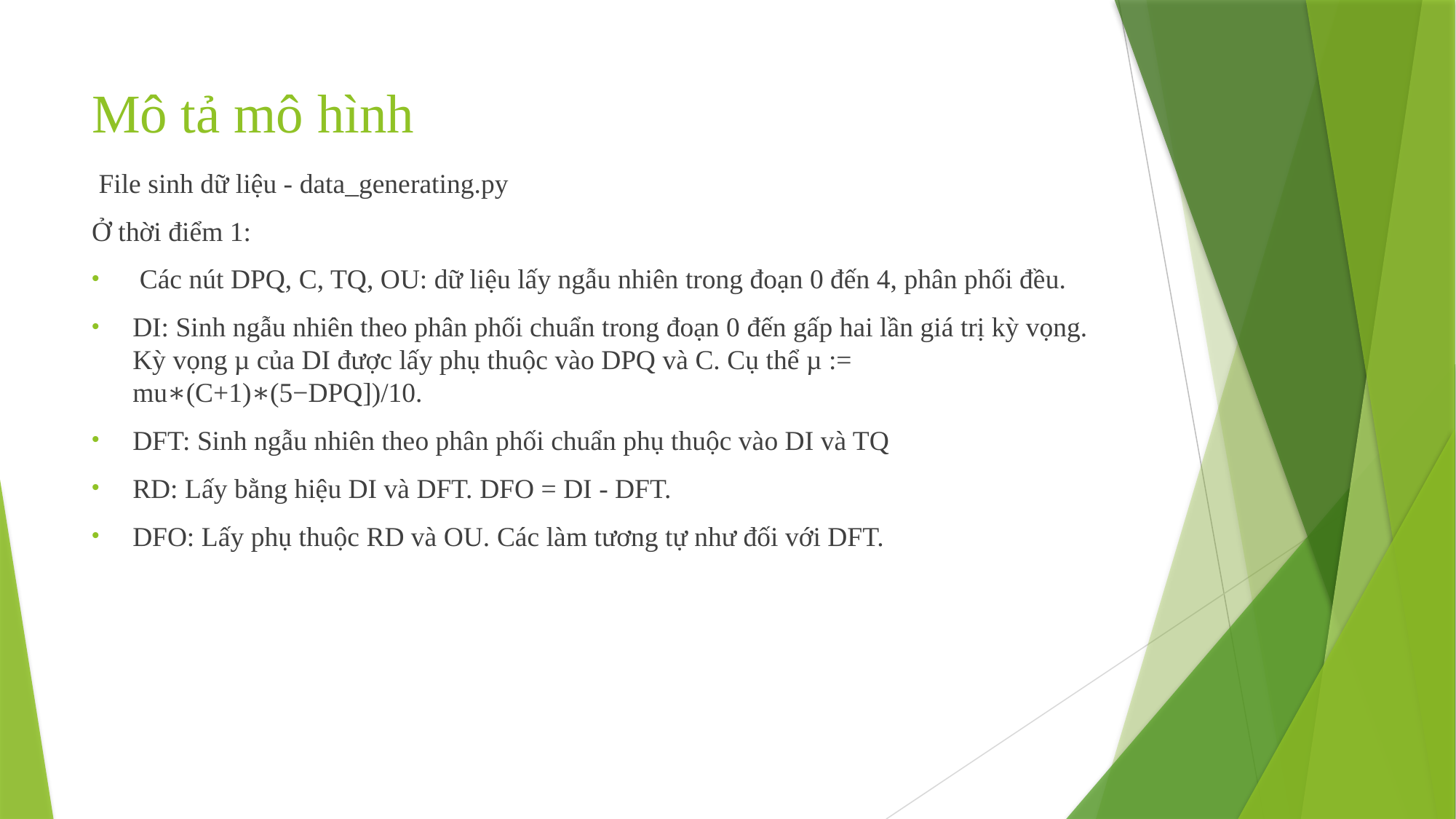

# Mô tả mô hình
 File sinh dữ liệu - data_generating.py
Ở thời điểm 1:
 Các nút DPQ, C, TQ, OU: dữ liệu lấy ngẫu nhiên trong đoạn 0 đến 4, phân phối đều.
DI: Sinh ngẫu nhiên theo phân phối chuẩn trong đoạn 0 đến gấp hai lần giá trị kỳ vọng. Kỳ vọng µ của DI được lấy phụ thuộc vào DPQ và C. Cụ thể µ := mu∗(C+1)∗(5−DPQ])/10.
DFT: Sinh ngẫu nhiên theo phân phối chuẩn phụ thuộc vào DI và TQ
RD: Lấy bằng hiệu DI và DFT. DFO = DI - DFT.
DFO: Lấy phụ thuộc RD và OU. Các làm tương tự như đối với DFT.